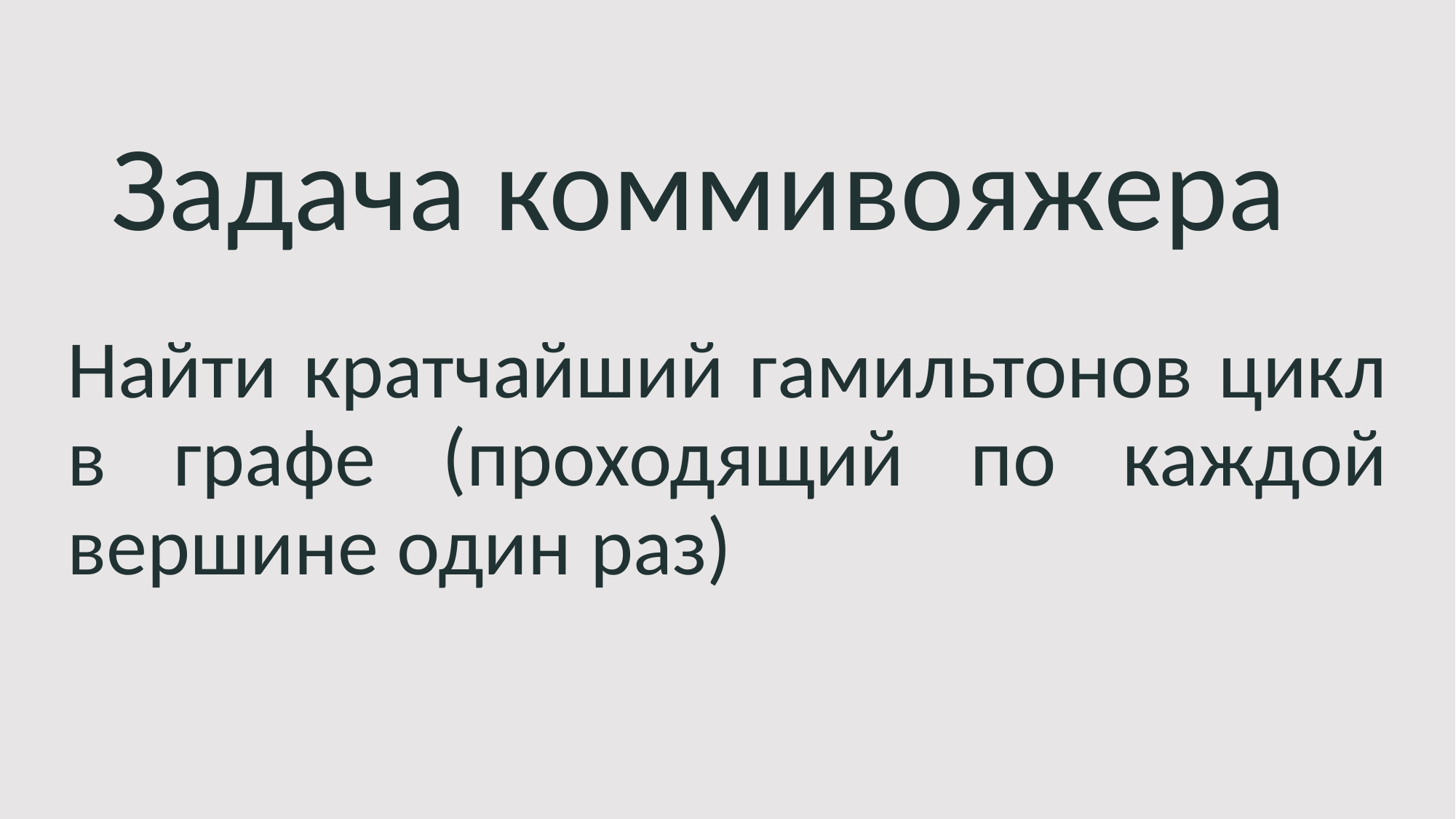

# Задача коммивояжера
Найти кратчайший гамильтонов цикл в графе (проходящий по каждой вершине один раз)